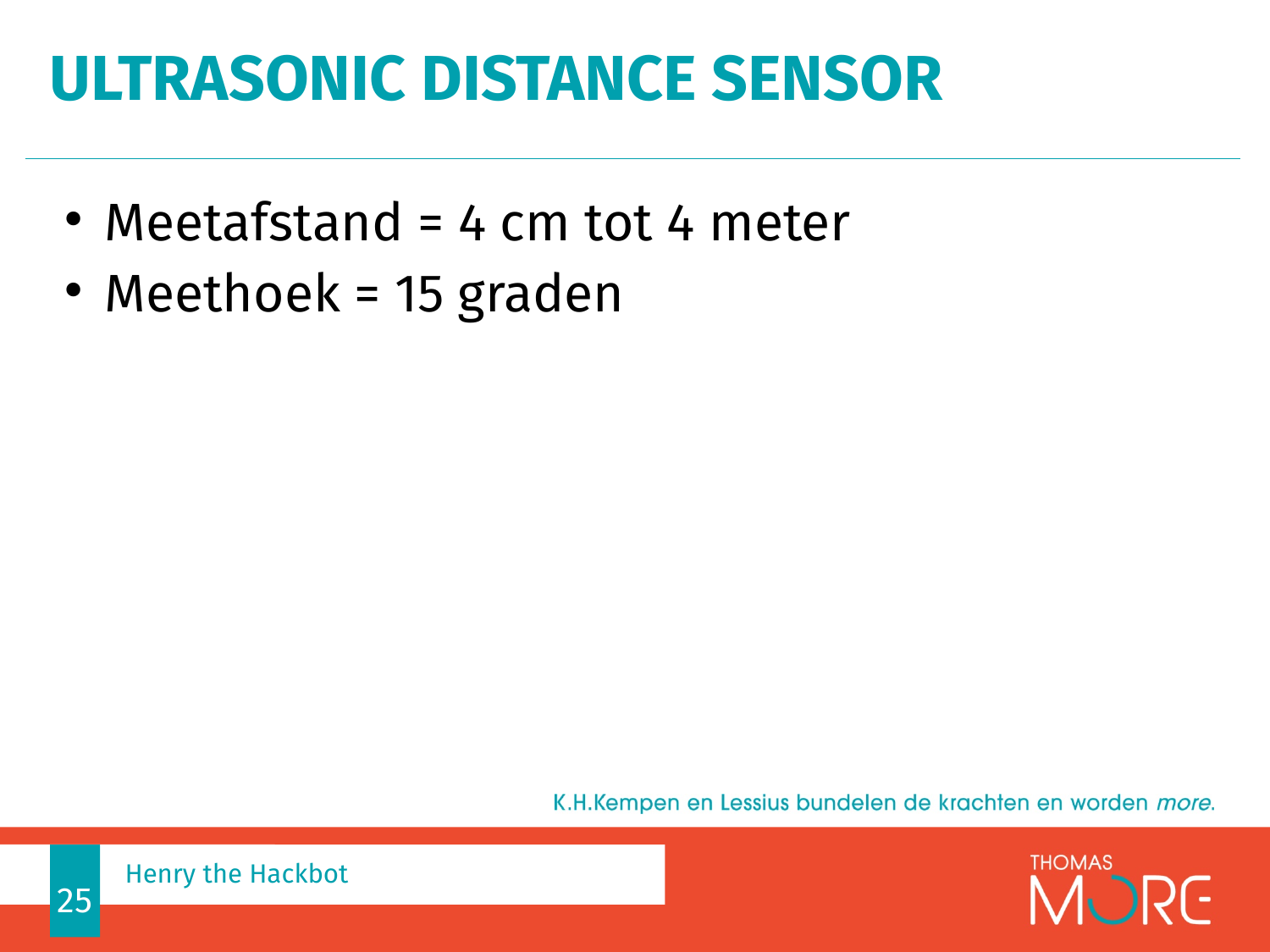

# Ultrasonic distance sensor
Meetafstand = 4 cm tot 4 meter
Meethoek = 15 graden
25
Henry the Hackbot